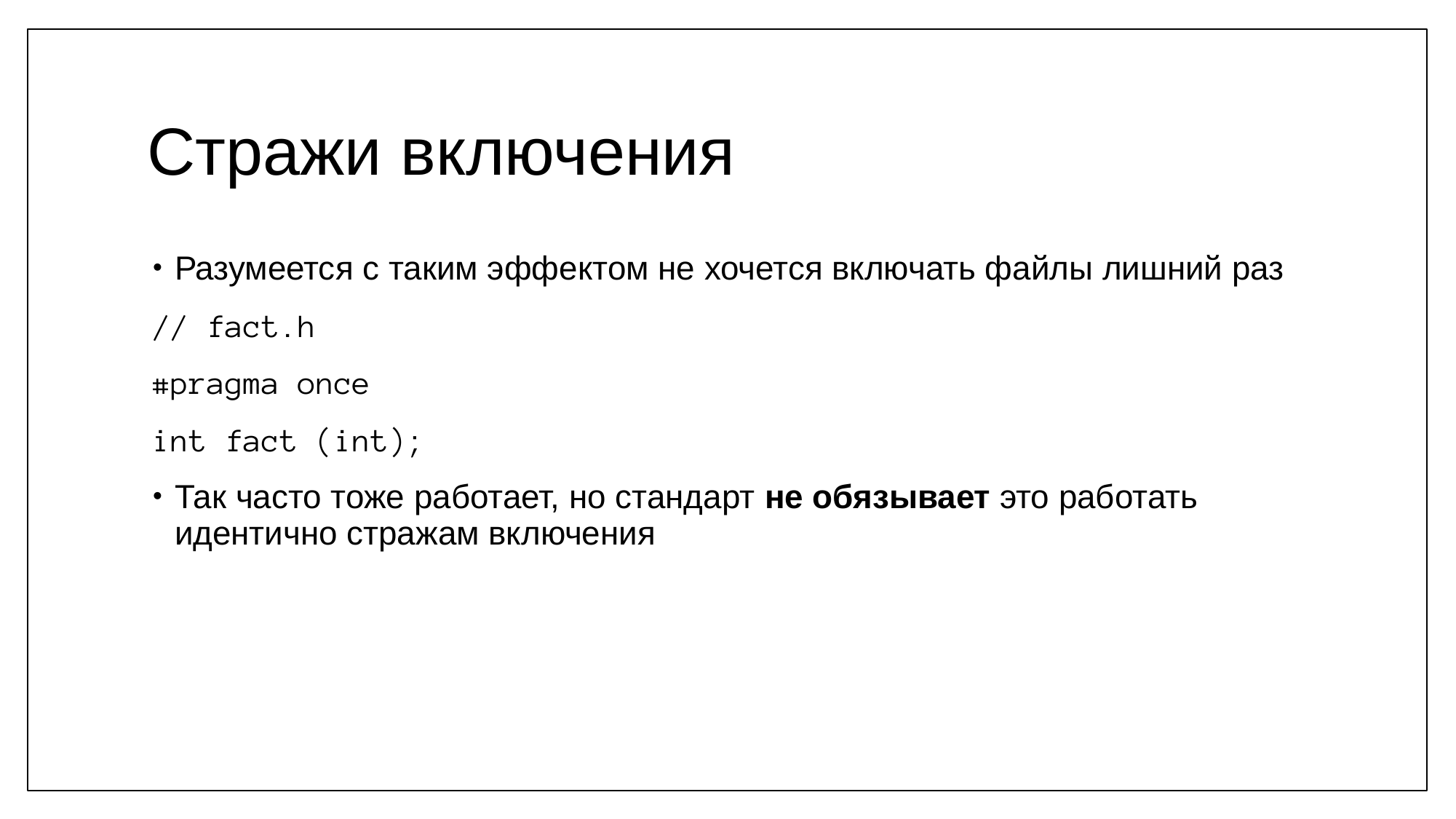

# Стражи включения
Разумеется с таким эффектом не хочется включать файлы лишний раз
// fact.h
#pragma once
int fact (int);
Так часто тоже работает, но стандарт не обязывает это работать идентично стражам включения